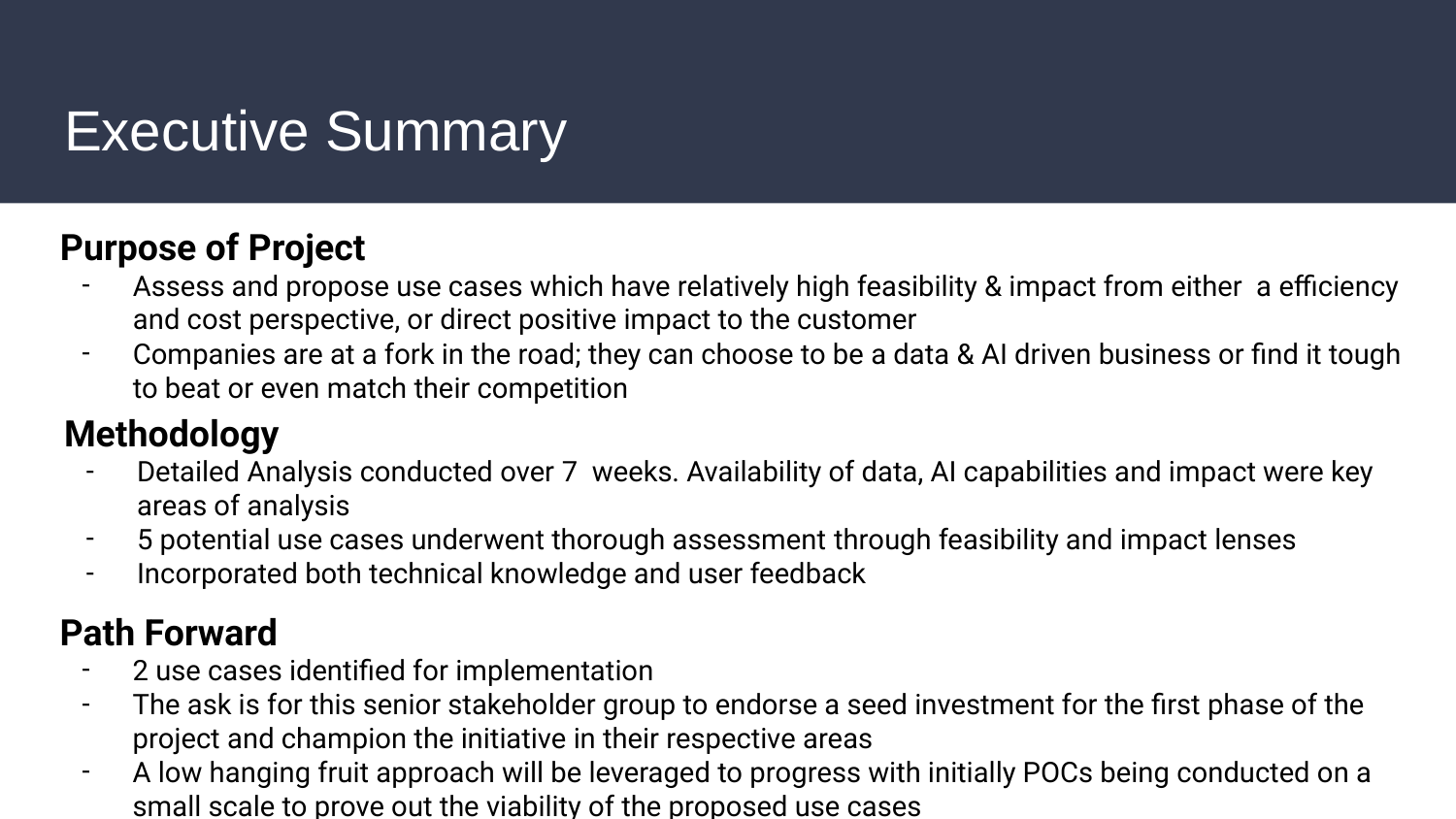

# Executive Summary
Purpose of Project
Assess and propose use cases which have relatively high feasibility & impact from either  a efficiency and cost perspective, or direct positive impact to the customer
Companies are at a fork in the road; they can choose to be a data & AI driven business or find it tough to beat or even match their competition
Methodology
Detailed Analysis conducted over 7  weeks. Availability of data, AI capabilities and impact were key areas of analysis
5 potential use cases underwent thorough assessment through feasibility and impact lenses
Incorporated both technical knowledge and user feedback
Path Forward
2 use cases identified for implementation
The ask is for this senior stakeholder group to endorse a seed investment for the first phase of the project and champion the initiative in their respective areas
A low hanging fruit approach will be leveraged to progress with initially POCs being conducted on a small scale to prove out the viability of the proposed use cases